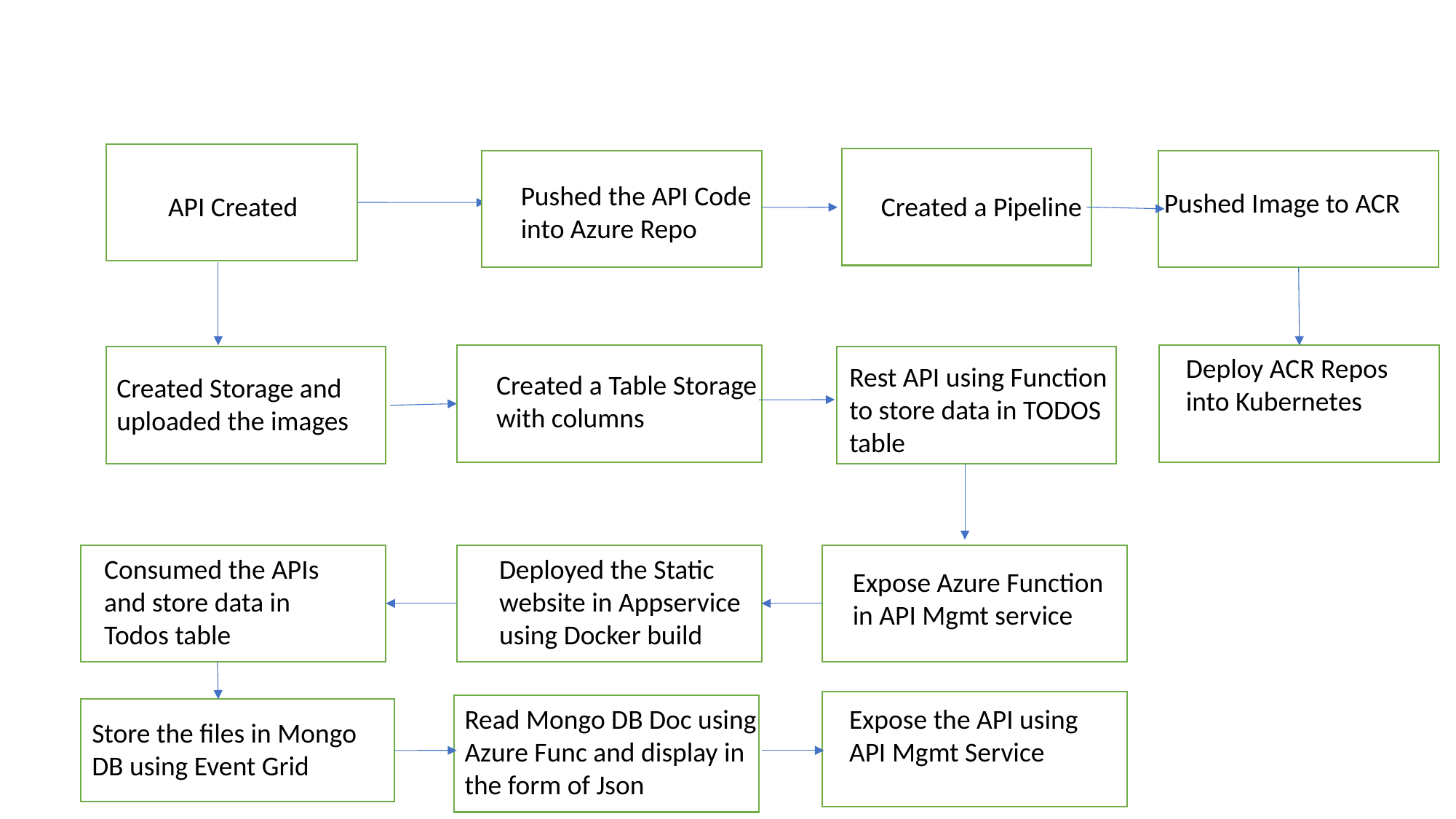

Pushed the API Code into Azure Repo
Pushed Image to ACR
      API Created
Created a Pipeline

Deploy ACR Repos into Kubernetes

Rest API using Function to store data in TODOS table
Created a Table Storage with columns
Created Storage and uploaded the images

Consumed the APIs and store data in Todos table
Deployed the Static website in Appservice using Docker build
Expose Azure Function in API Mgmt service

Read Mongo DB Doc using Azure Func and display in the form of Json
Expose the API using API Mgmt Service

Store the files in Mongo DB using Event Grid